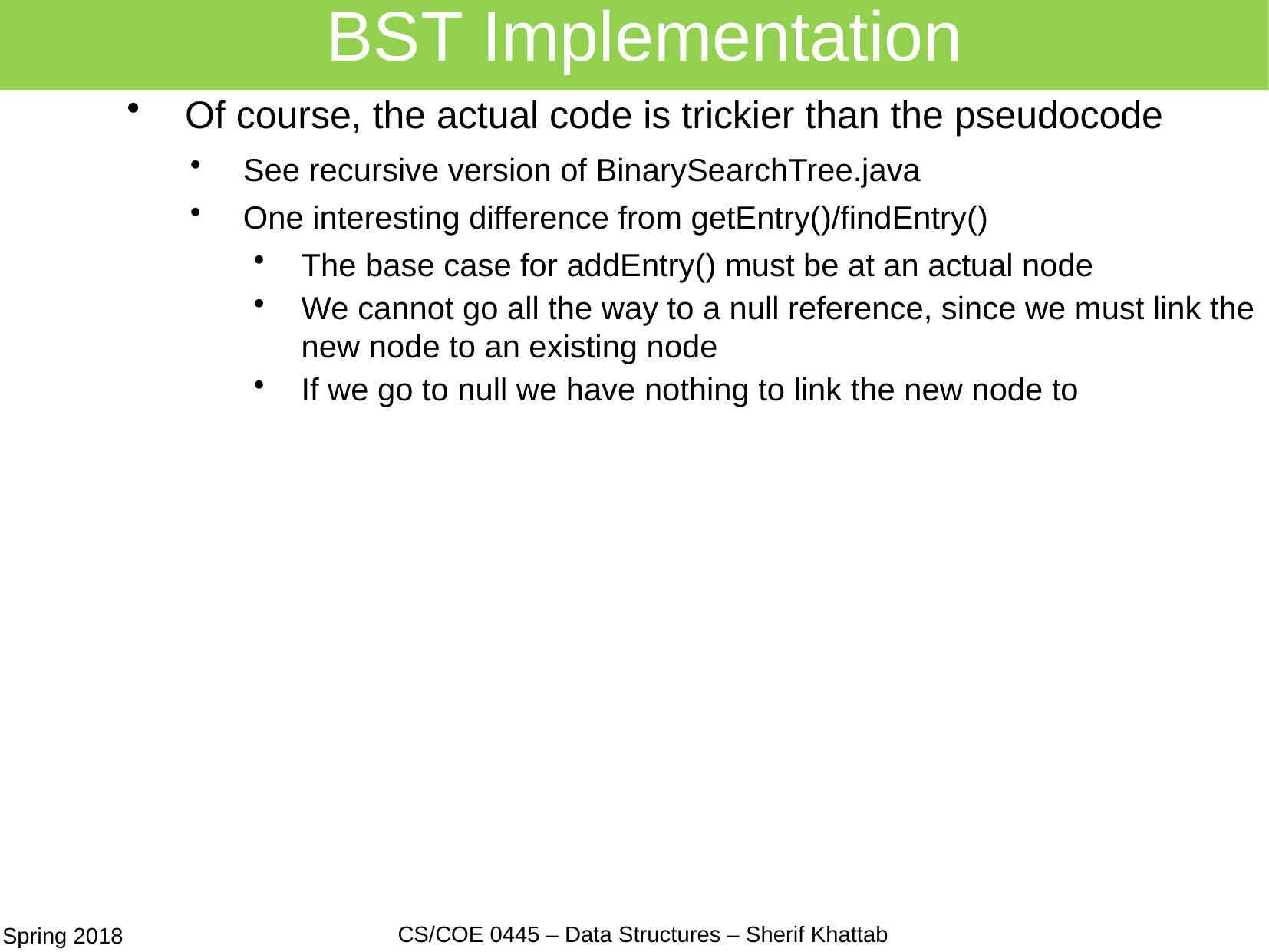

# BST Implementation
Of course, the actual code is trickier than the pseudocode
See recursive version of BinarySearchTree.java
One interesting difference from getEntry()/findEntry()
The base case for addEntry() must be at an actual node
We cannot go all the way to a null reference, since we must link the new node to an existing node
If we go to null we have nothing to link the new node to
15
CS/COE 0445 – Data Structures – Sherif Khattab
Spring 2018